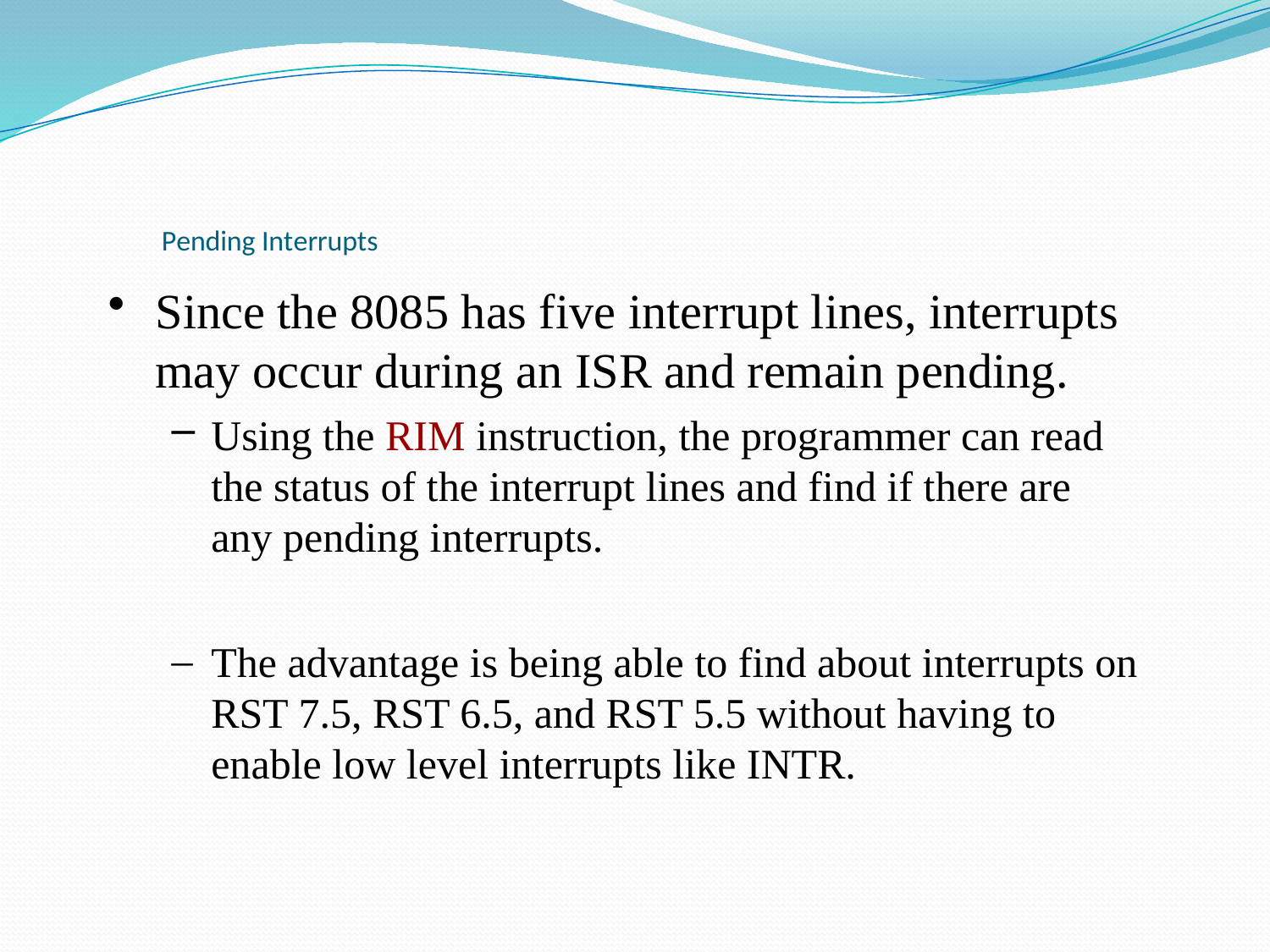

# Pending Interrupts
Since the 8085 has five interrupt lines, interrupts may occur during an ISR and remain pending.
Using the RIM instruction, the programmer can read the status of the interrupt lines and find if there are any pending interrupts.

The advantage is being able to find about interrupts on RST 7.5, RST 6.5, and RST 5.5 without having to enable low level interrupts like INTR.